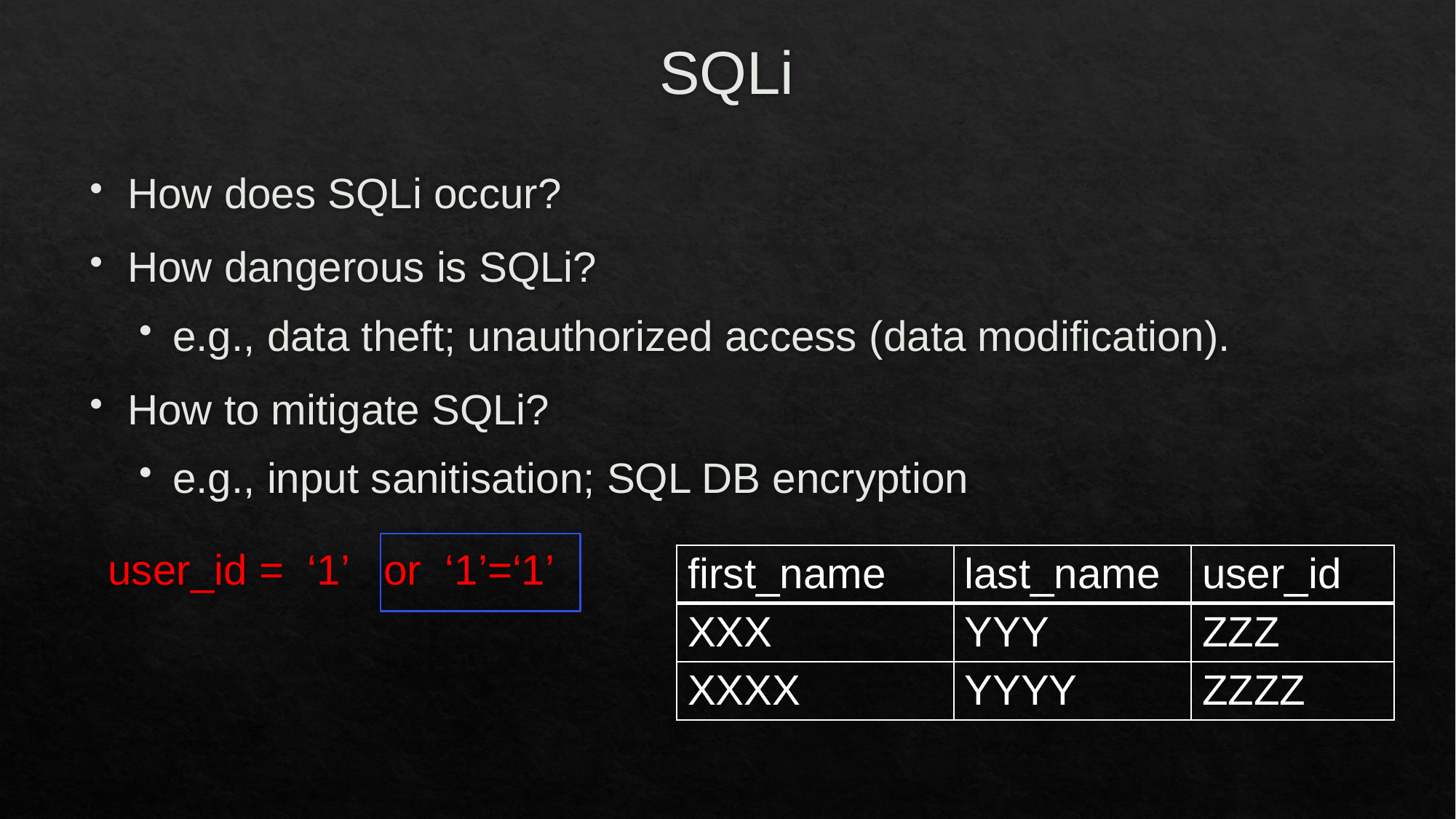

# SQLi
How does SQLi occur?
How dangerous is SQLi?
e.g., data theft; unauthorized access (data modification).
How to mitigate SQLi?
e.g., input sanitisation; SQL DB encryption

user_id =  ‘1’   or  ‘1’=‘1’

| first\_name | last\_name | user\_id |
| --- | --- | --- |
| XXX | YYY | ZZZ |
| XXXX | YYYY | ZZZZ |